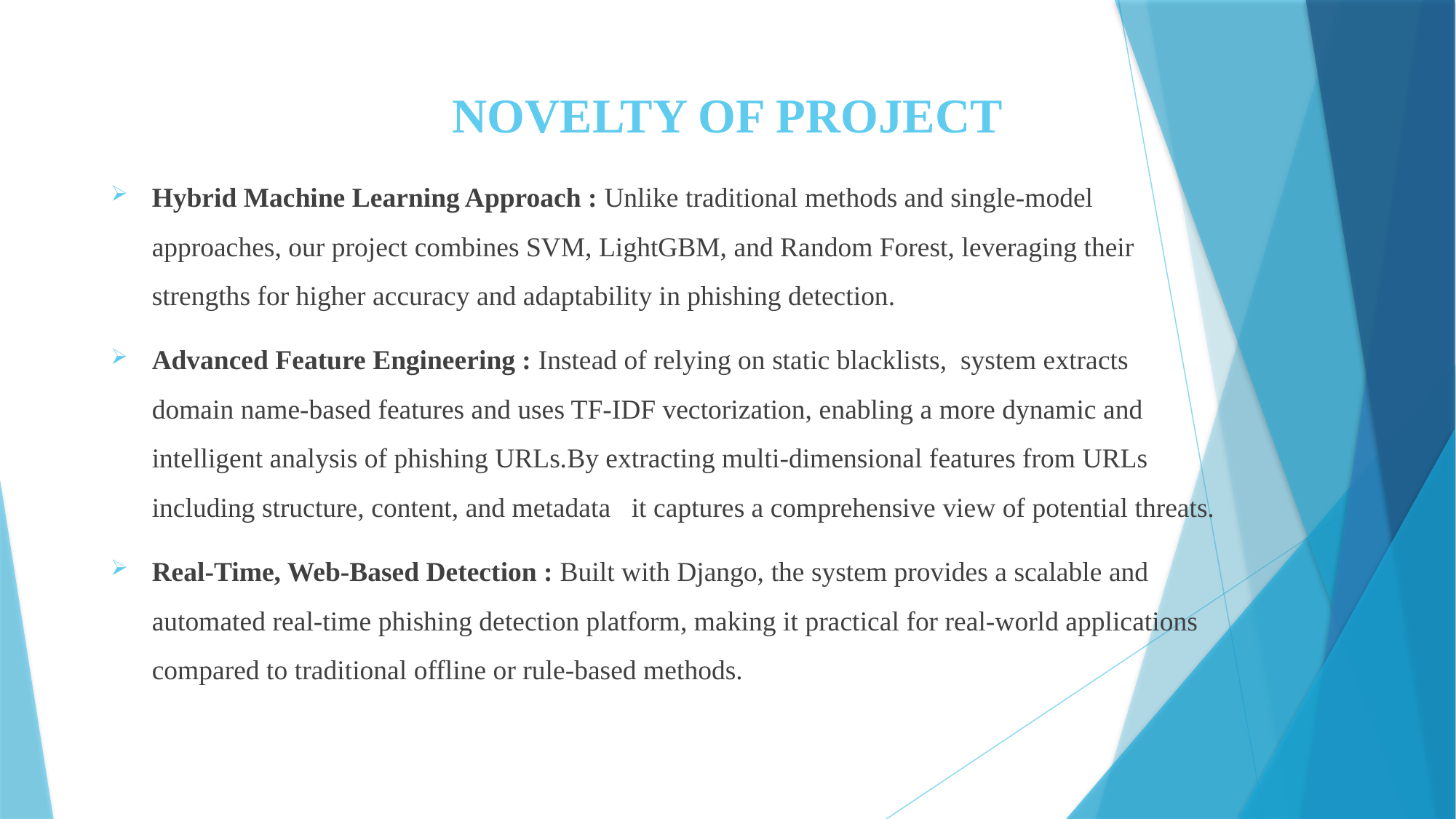

# NOVELTY OF PROJECT
Hybrid Machine Learning Approach : Unlike traditional methods and single-model approaches, our project combines SVM, LightGBM, and Random Forest, leveraging their strengths for higher accuracy and adaptability in phishing detection.
Advanced Feature Engineering : Instead of relying on static blacklists,  system extracts domain name-based features and uses TF-IDF vectorization, enabling a more dynamic and intelligent analysis of phishing URLs.By extracting multi-dimensional features from URLs  including structure, content, and metadata   it captures a comprehensive view of potential threats.
Real-Time, Web-Based Detection : Built with Django, the system provides a scalable and automated real-time phishing detection platform, making it practical for real-world applications compared to traditional offline or rule-based methods.